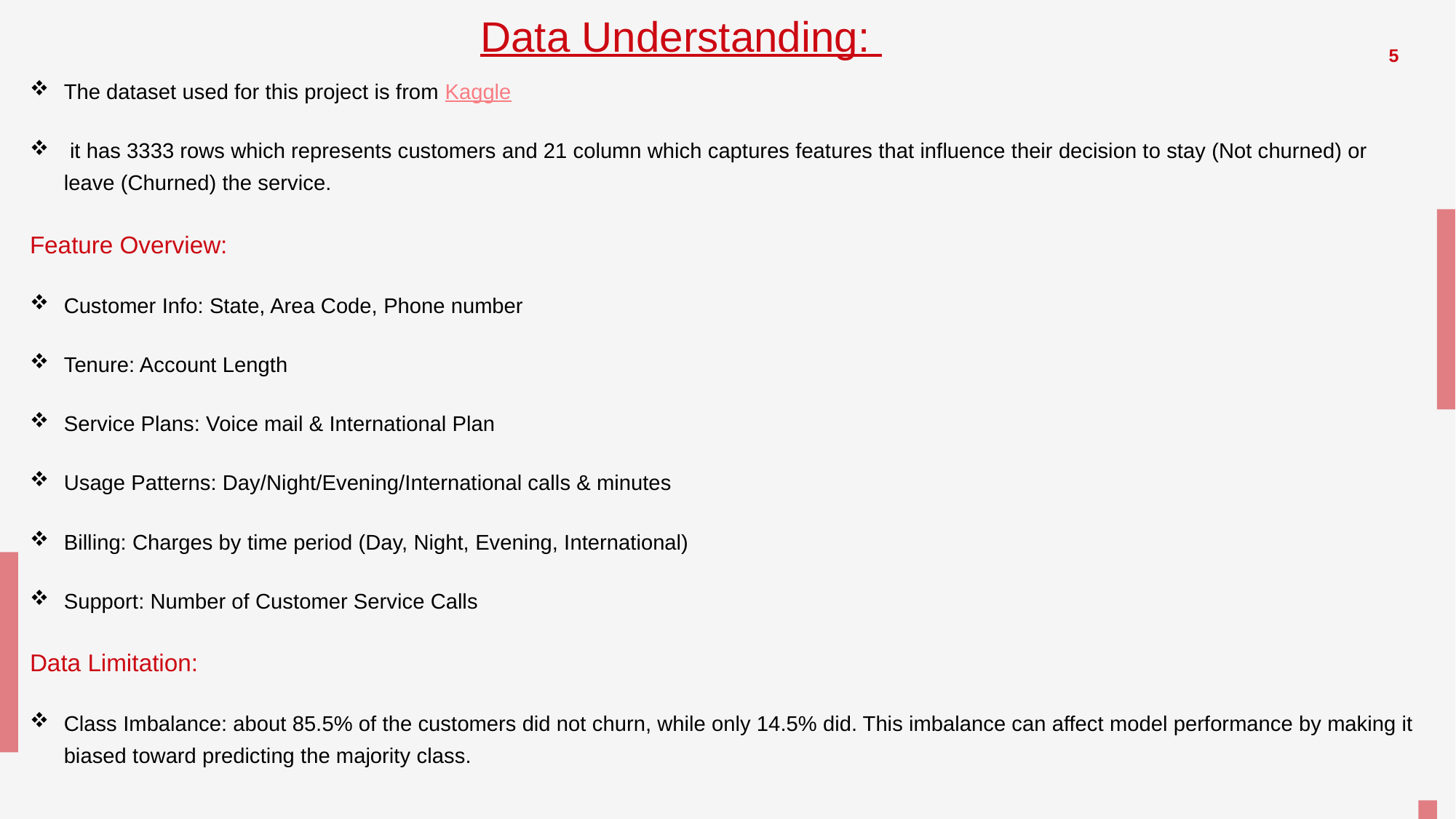

# Data Understanding:
5
The dataset used for this project is from Kaggle
 it has 3333 rows which represents customers and 21 column which captures features that influence their decision to stay (Not churned) or leave (Churned) the service.
Feature Overview:
Customer Info: State, Area Code, Phone number
Tenure: Account Length
Service Plans: Voice mail & International Plan
Usage Patterns: Day/Night/Evening/International calls & minutes
Billing: Charges by time period (Day, Night, Evening, International)
Support: Number of Customer Service Calls
Data Limitation:
Class Imbalance: about 85.5% of the customers did not churn, while only 14.5% did. This imbalance can affect model performance by making it biased toward predicting the majority class.